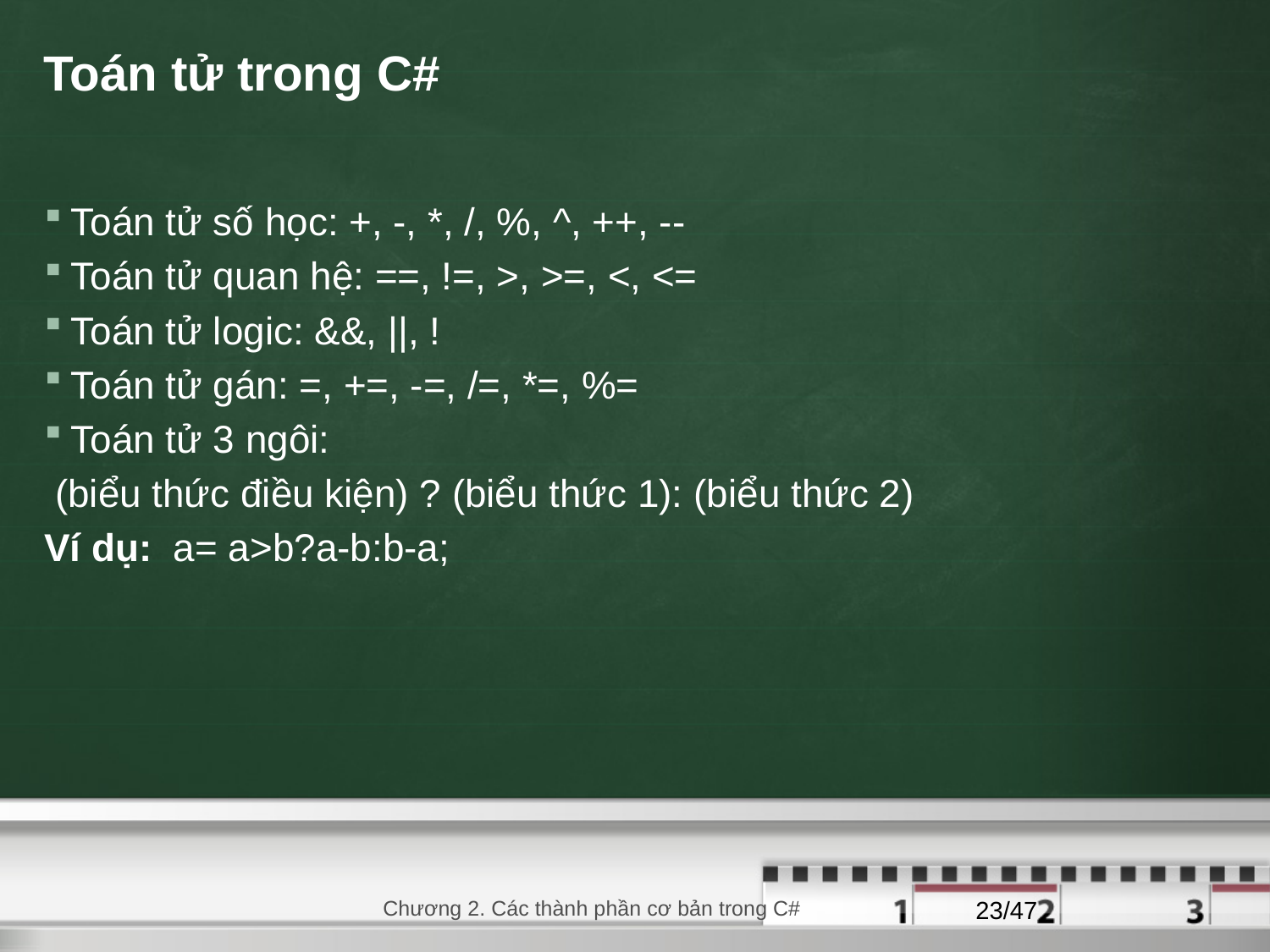

# Toán tử trong C#
Toán tử số học: +, -, *, /, %, ^, ++, --
Toán tử quan hệ: ==, !=, >, >=, <, <=
Toán tử logic: &&, ||, !
Toán tử gán: =, +=, -=, /=, *=, %=
Toán tử 3 ngôi:
 (biểu thức điều kiện) ? (biểu thức 1): (biểu thức 2)
Ví dụ:  a= a>b?a-b:b-a;
29/08/2020
Chương 2. Các thành phần cơ bản trong C#
23/47